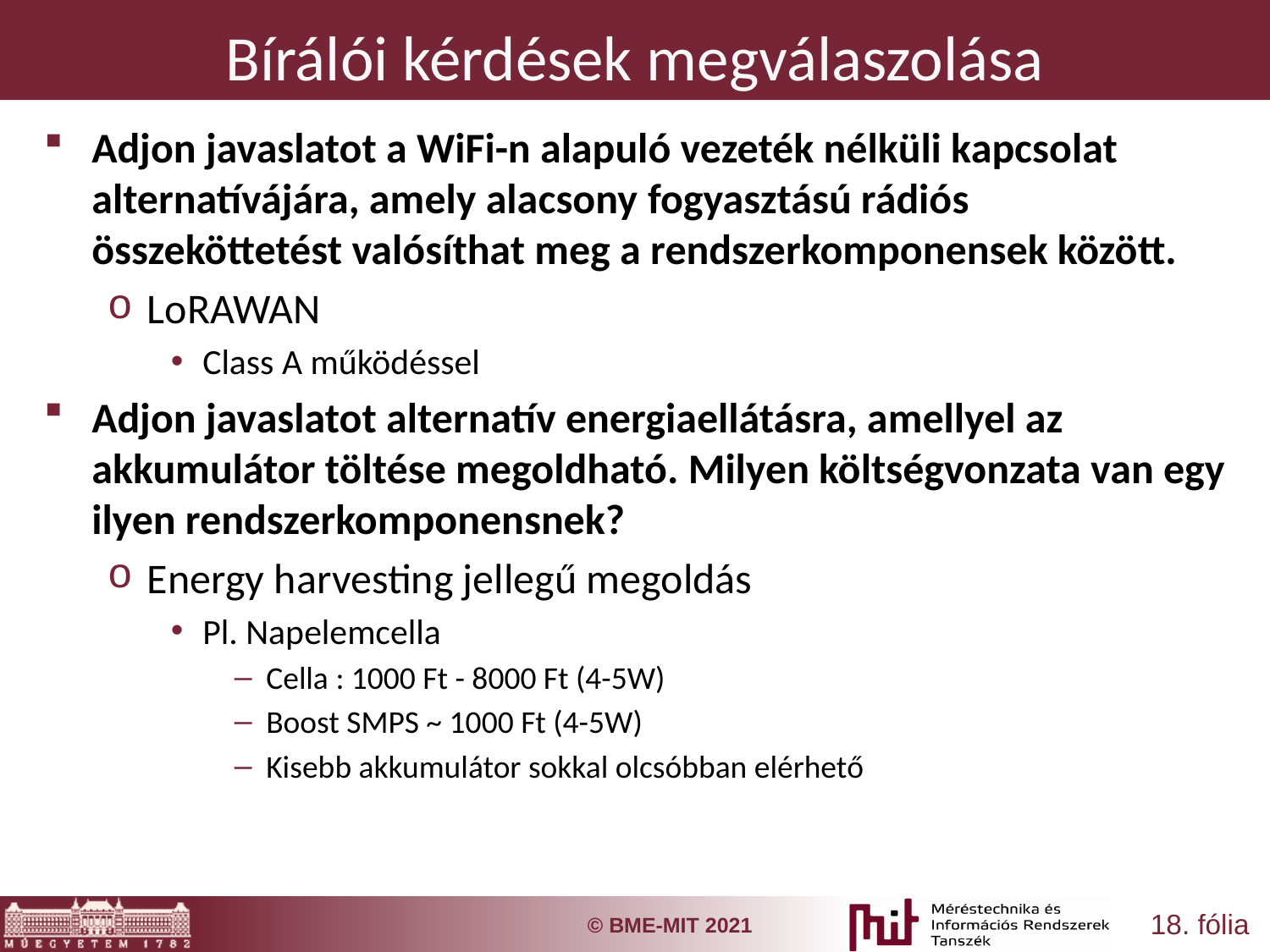

# Bírálói kérdések megválaszolása
Adjon javaslatot a WiFi-n alapuló vezeték nélküli kapcsolat alternatívájára, amely alacsony fogyasztású rádiós összeköttetést valósíthat meg a rendszerkomponensek között.
LoRAWAN
Class A működéssel
Adjon javaslatot alternatív energiaellátásra, amellyel az akkumulátor töltése megoldható. Milyen költségvonzata van egy ilyen rendszerkomponensnek?
Energy harvesting jellegű megoldás
Pl. Napelemcella
Cella : 1000 Ft - 8000 Ft (4-5W)
Boost SMPS ~ 1000 Ft (4-5W)
Kisebb akkumulátor sokkal olcsóbban elérhető